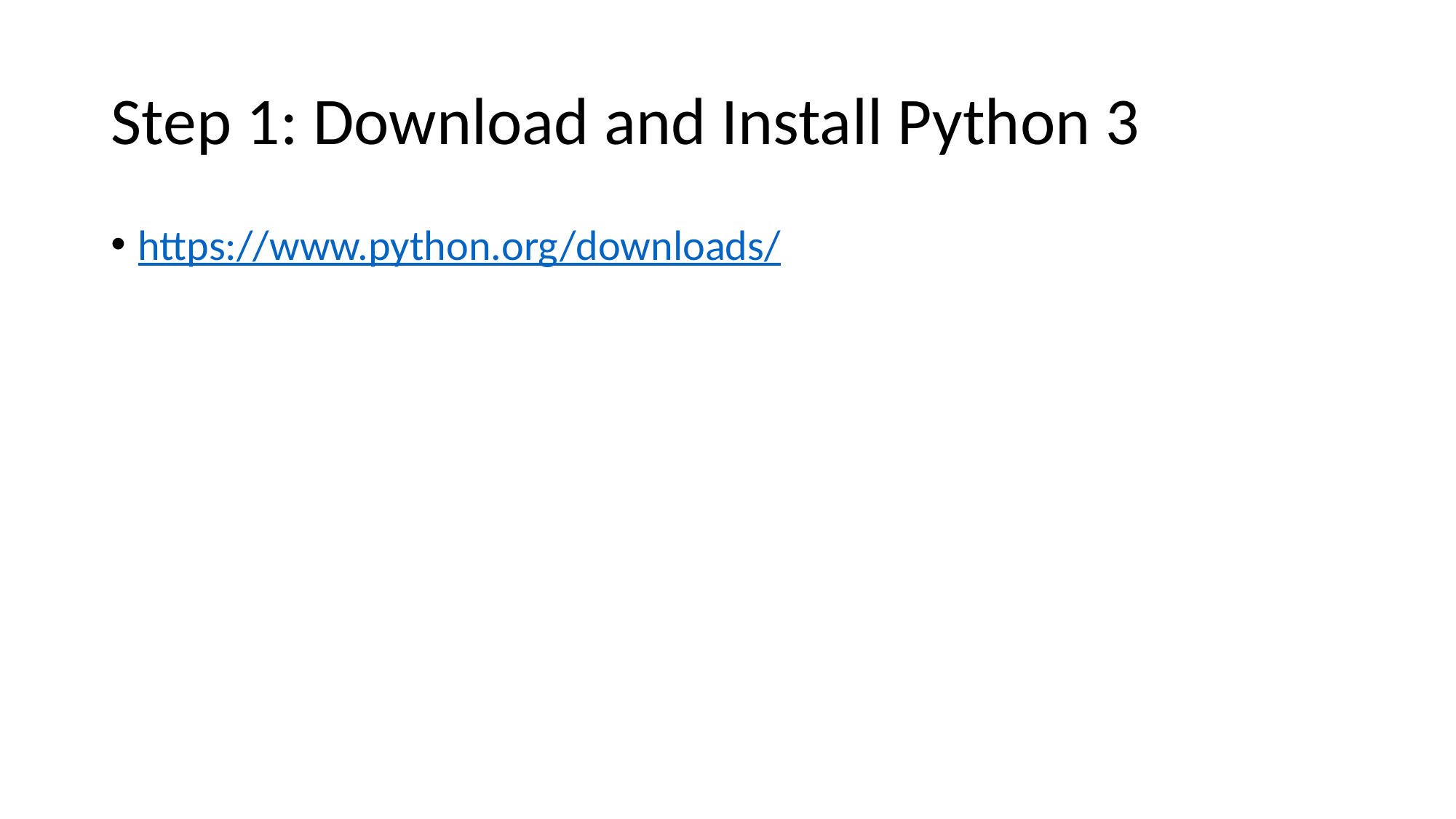

# Step 1: Download and Install Python 3
https://www.python.org/downloads/